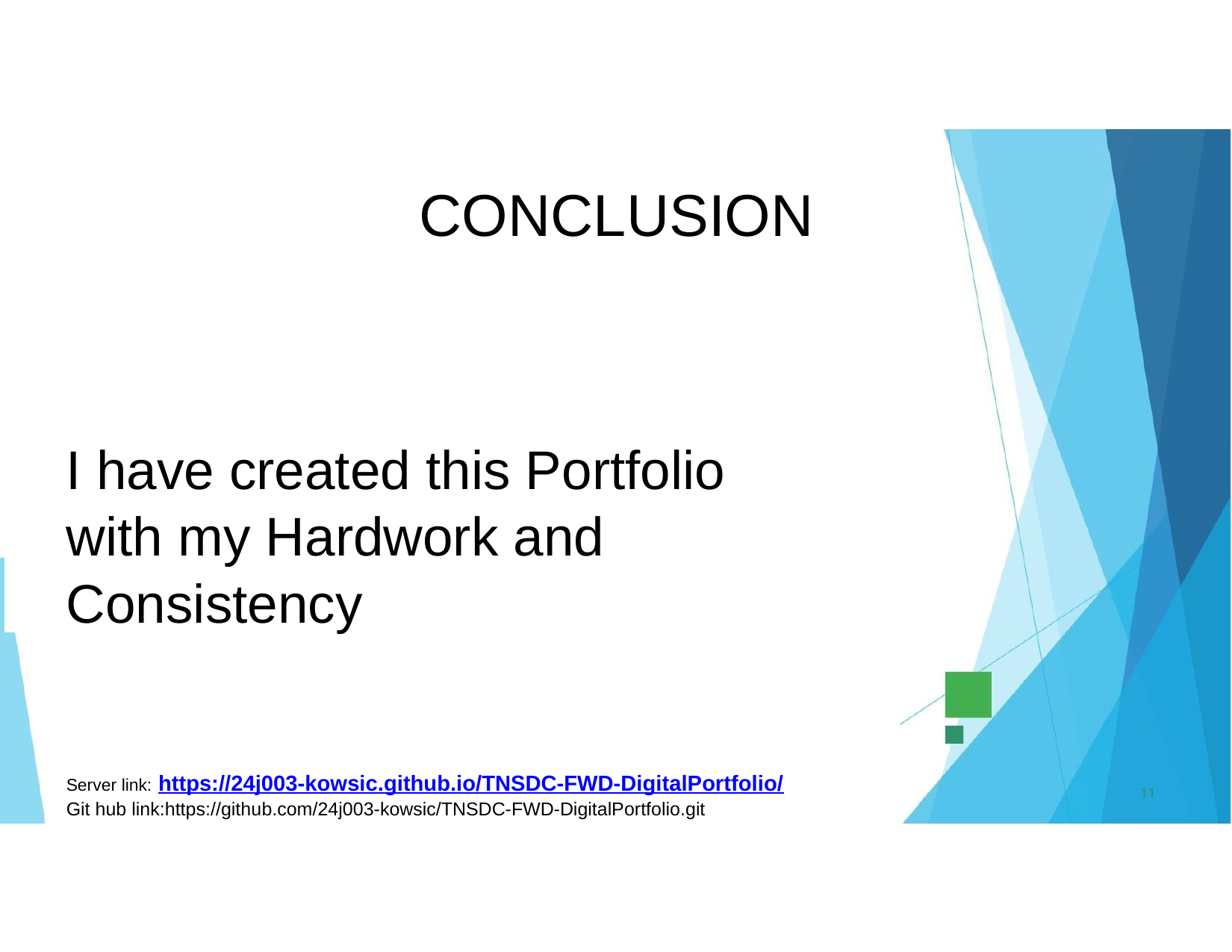

# CONCLUSION

I have created this Portfolio with my Hardwork and
Consistency

Server link: https://24j003-kowsic.github.io/TNSDC-FWD-DigitalPortfolio/
Git hub link:https://github.com/24j003-kowsic/TNSDC-FWD-DigitalPortfolio.git